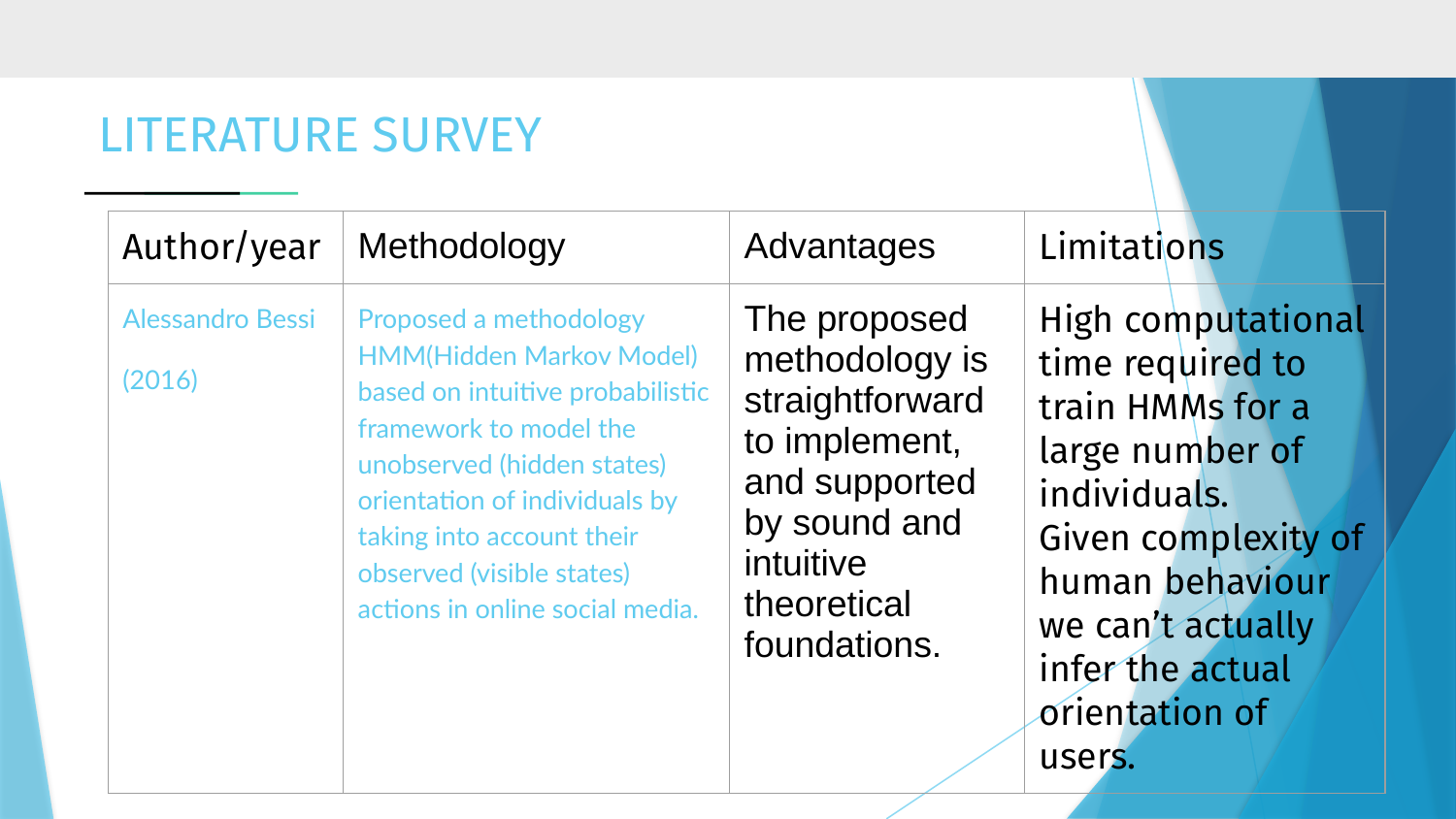

# LITERATURE SURVEY
| Author/year | Methodology | Advantages | Limitations |
| --- | --- | --- | --- |
| Alessandro Bessi (2016) | Proposed a methodology HMM(Hidden Markov Model) based on intuitive probabilistic framework to model the unobserved (hidden states) orientation of individuals by taking into account their observed (visible states) actions in online social media. | The proposed methodology is straightforward to implement, and supported by sound and intuitive theoretical foundations. | High computational time required to train HMMs for a large number of individuals. Given complexity of human behaviour we can’t actually infer the actual orientation of users. |